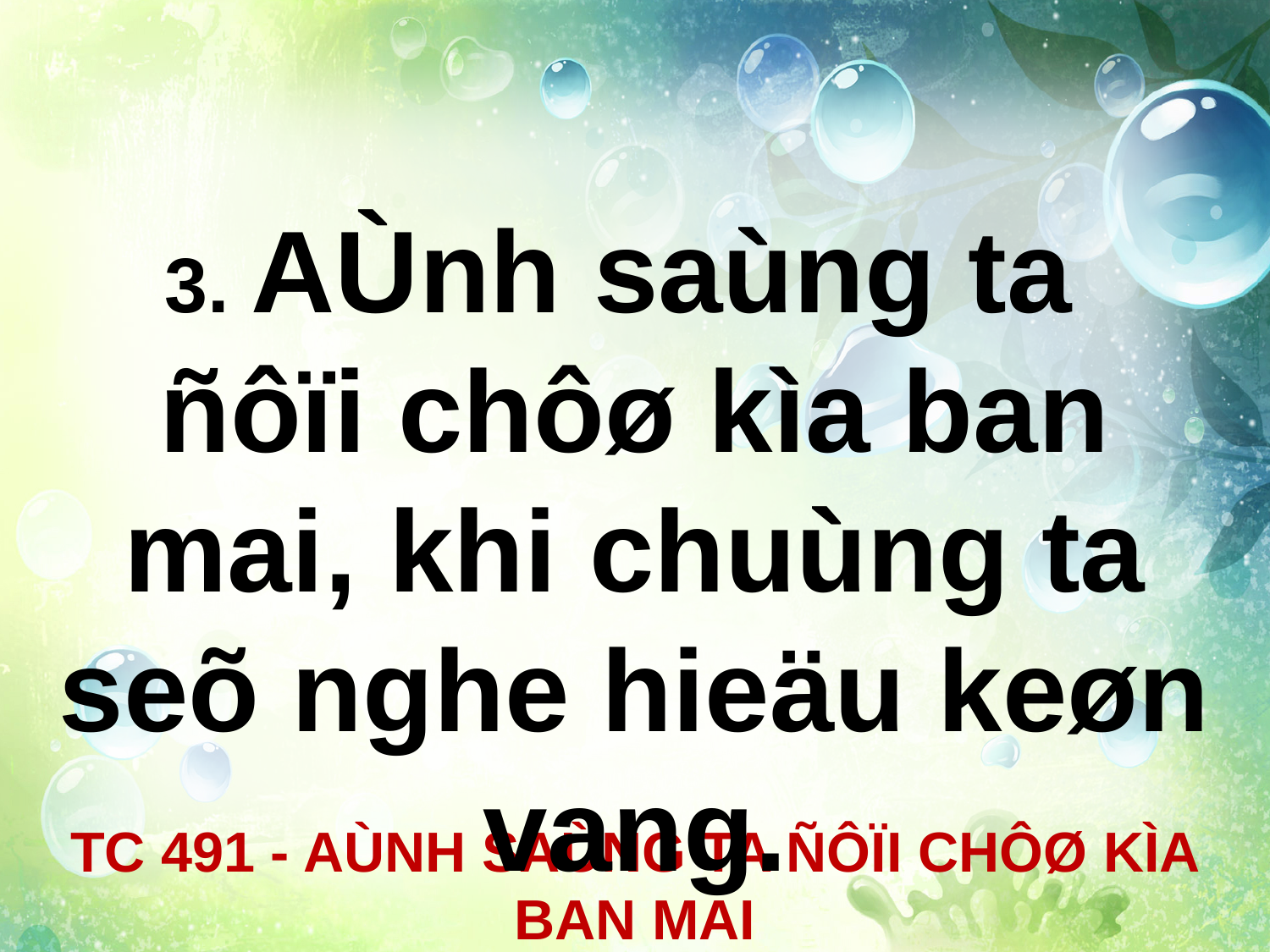

3. AÙnh saùng ta
ñôïi chôø kìa ban mai, khi chuùng ta seõ nghe hieäu keøn vang.
TC 491 - AÙNH SAÙNG TA ÑÔÏI CHÔØ KÌA BAN MAI